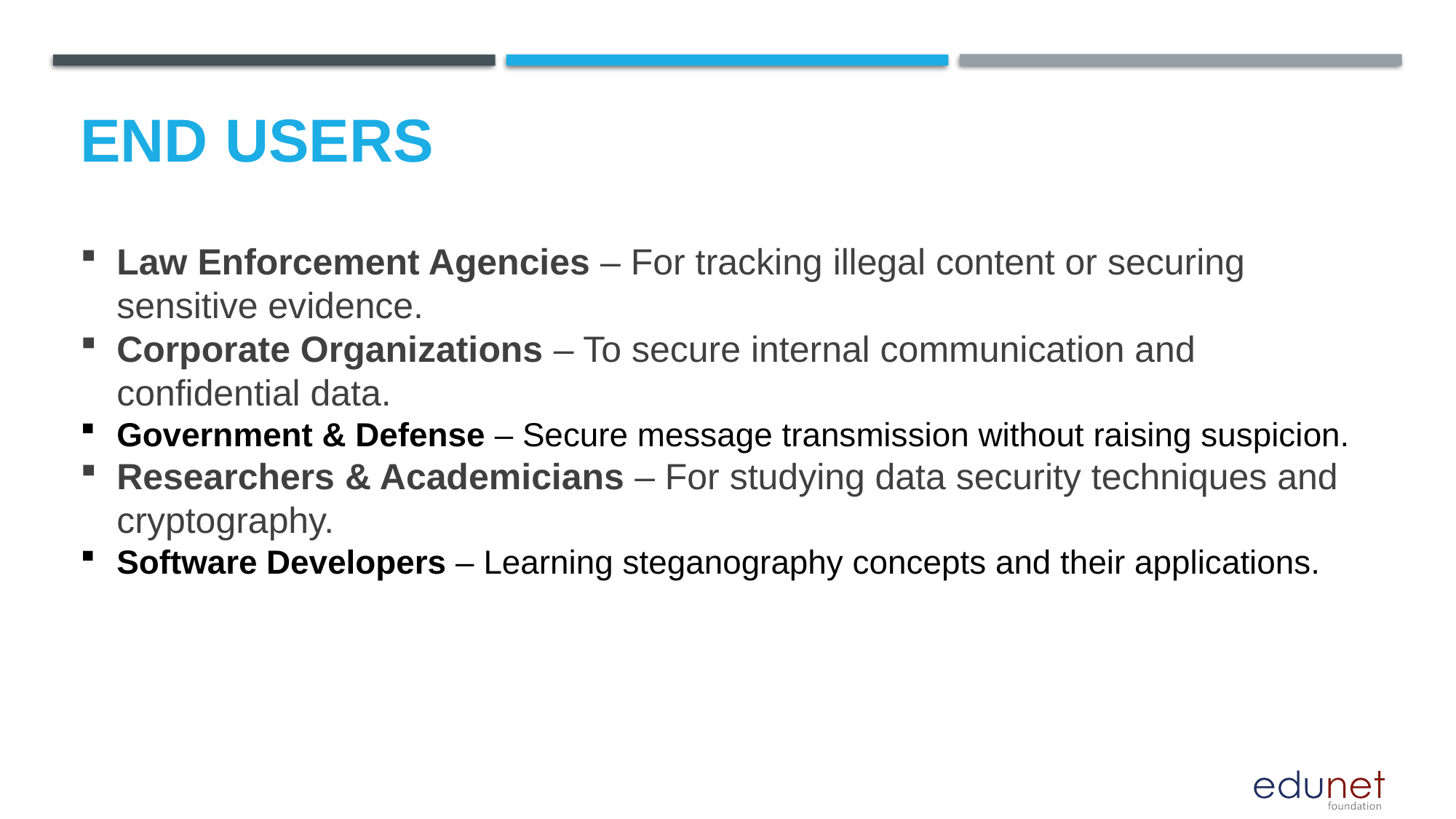

# End users
Law Enforcement Agencies – For tracking illegal content or securing sensitive evidence.
Corporate Organizations – To secure internal communication and confidential data.
Government & Defense – Secure message transmission without raising suspicion.
Researchers & Academicians – For studying data security techniques and cryptography.
Software Developers – Learning steganography concepts and their applications.